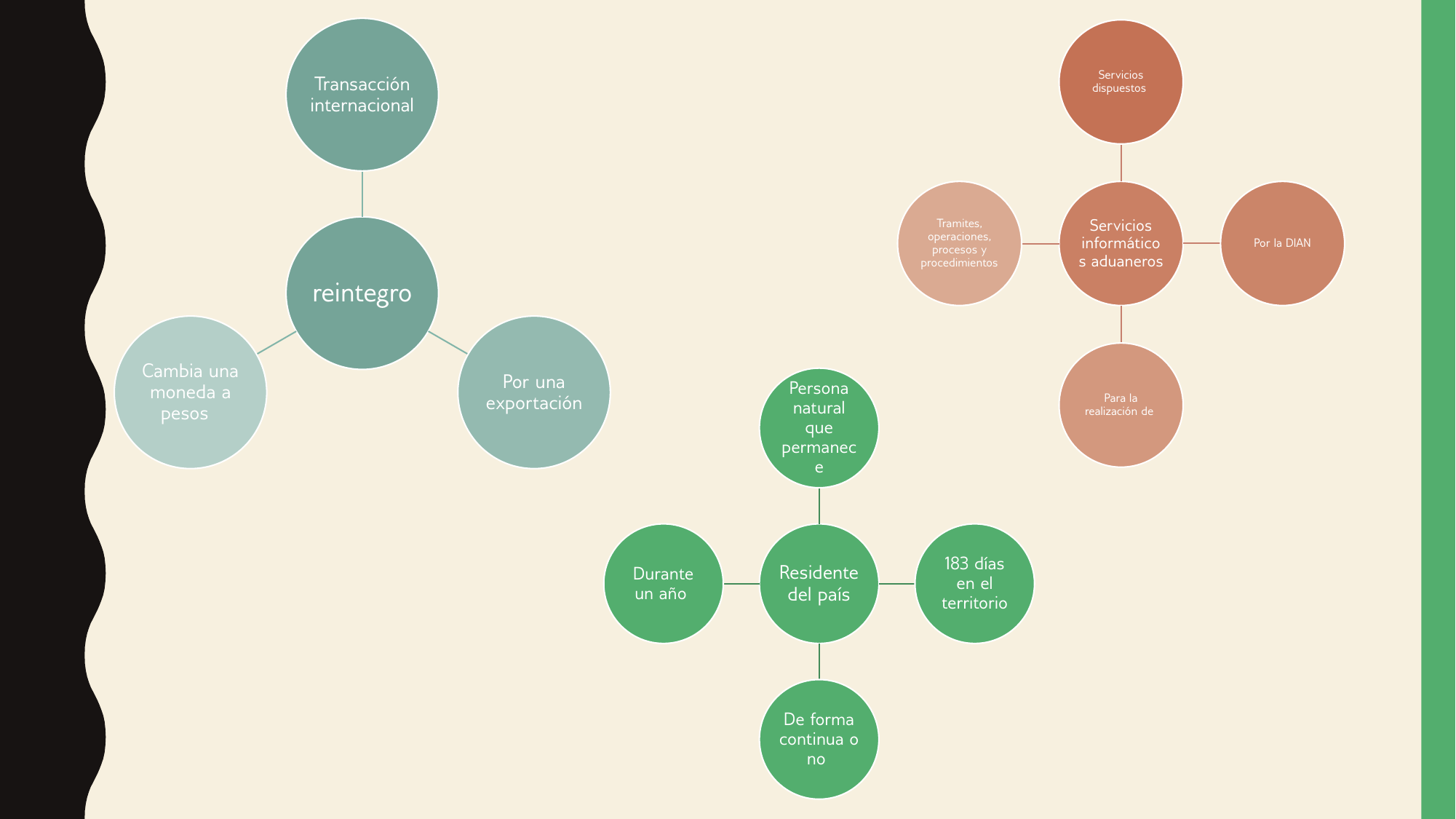

reintegro

Transacción internacional

Por una exportación

Cambia una moneda a pesos
Servicios informáticos aduaneros

Servicios dispuestos

Por la DIAN

Para la realización de

Tramites, operaciones, procesos y procedimientos
Residente del país

Persona natural que permanece

183 días en el territorio

De forma continua o no

Durante un año